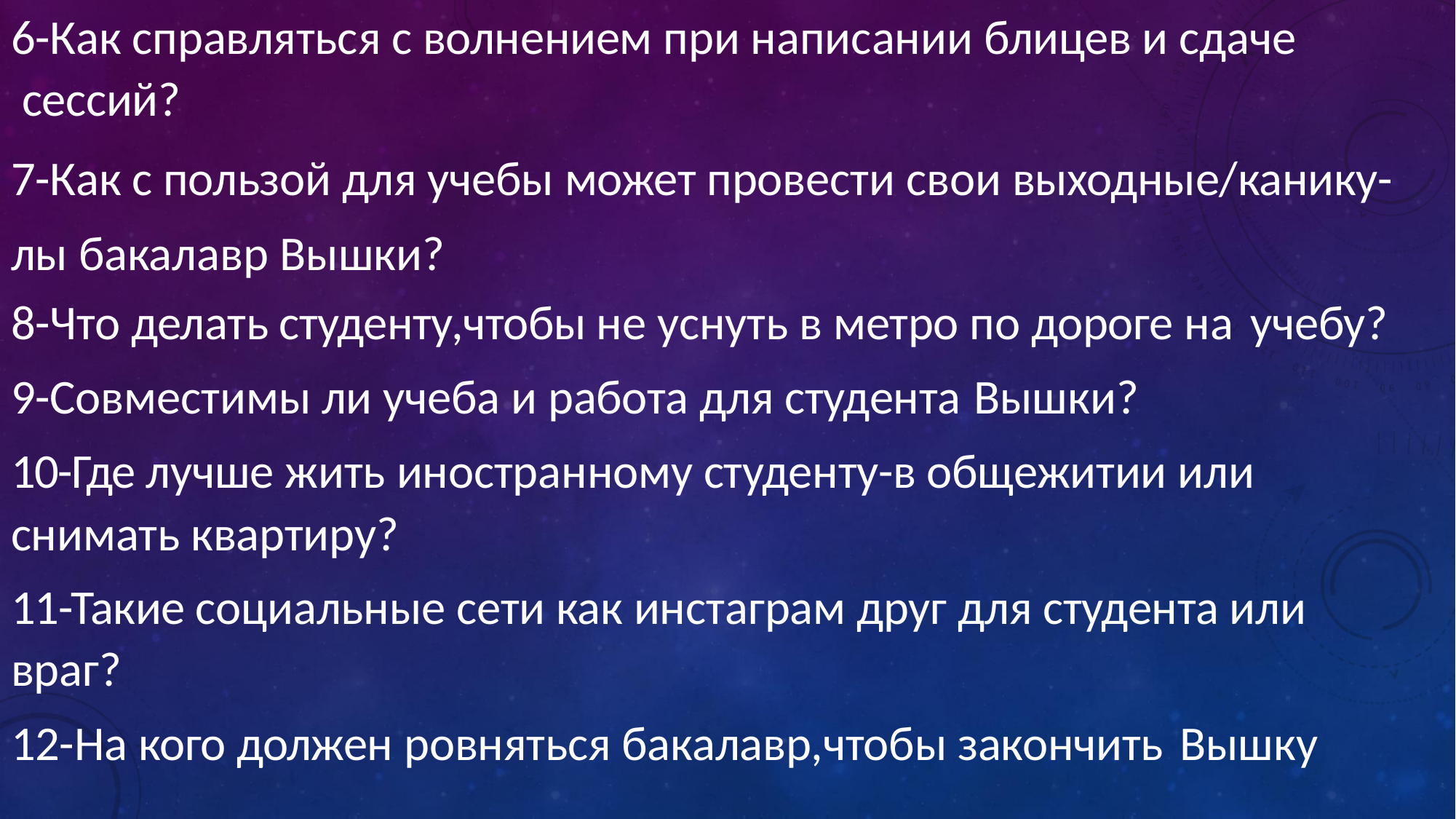

6-Как справляться с волнением при написании блицев и сдаче  сессий?
7-Как с пользой для учебы может провести свои выходные/канику-  лы бакалавр Вышки?
8-Что делать студенту,чтобы не уснуть в метро по дороге на учебу?
9-Совместимы ли учеба и работа для студента Вышки?
10-Где лучше жить иностранному студенту-в общежитии или  снимать квартиру?
11-Такие социальные сети как инстаграм друг для студента или  враг?
12-На кого должен ровняться бакалавр,чтобы закончить Вышку